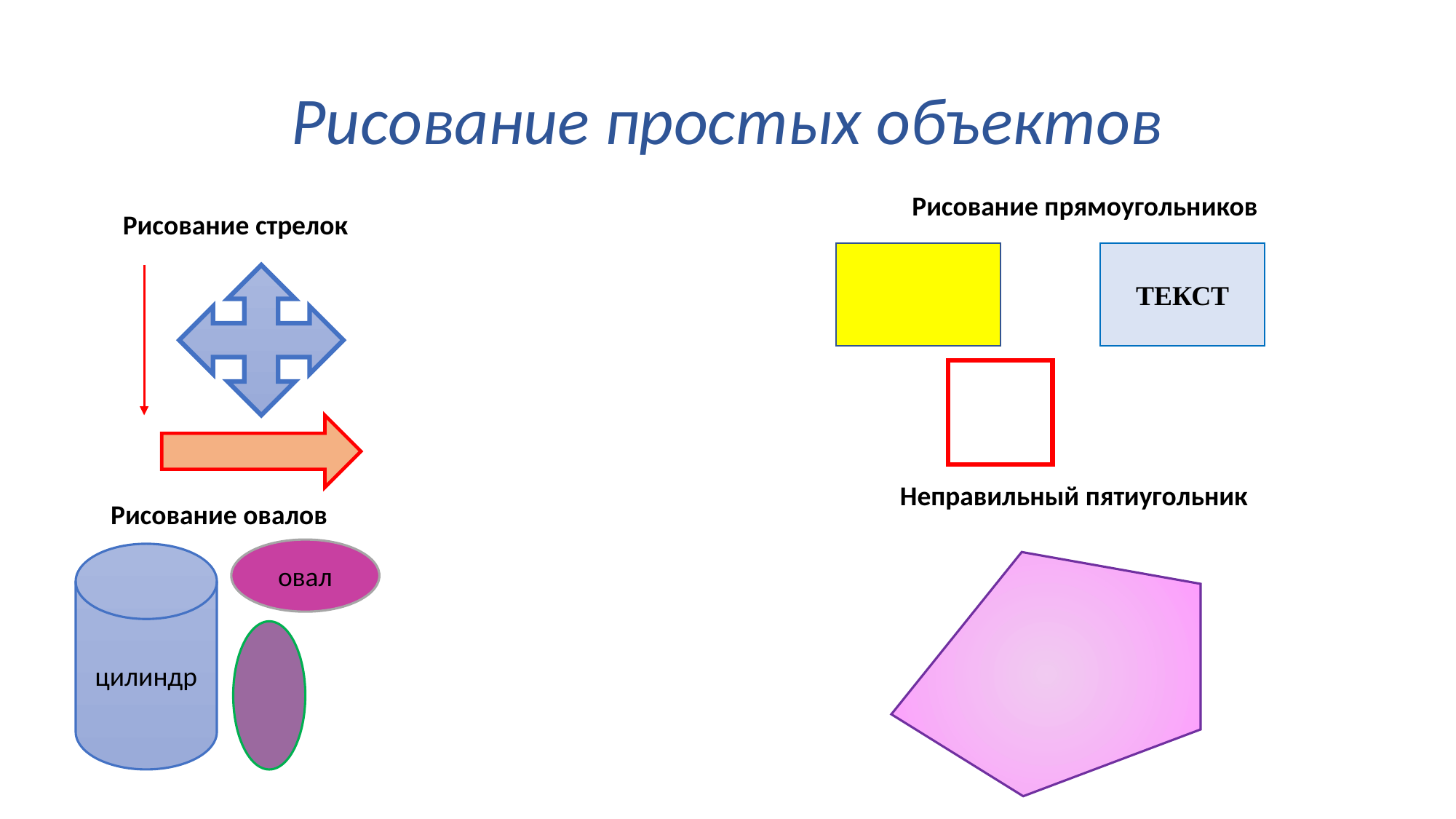

# Рисование простых объектов
Рисование прямоугольников
Рисование стрелок

ТЕКСТ

Неправильный пятиугольник
Рисование овалов
овал
цилиндр